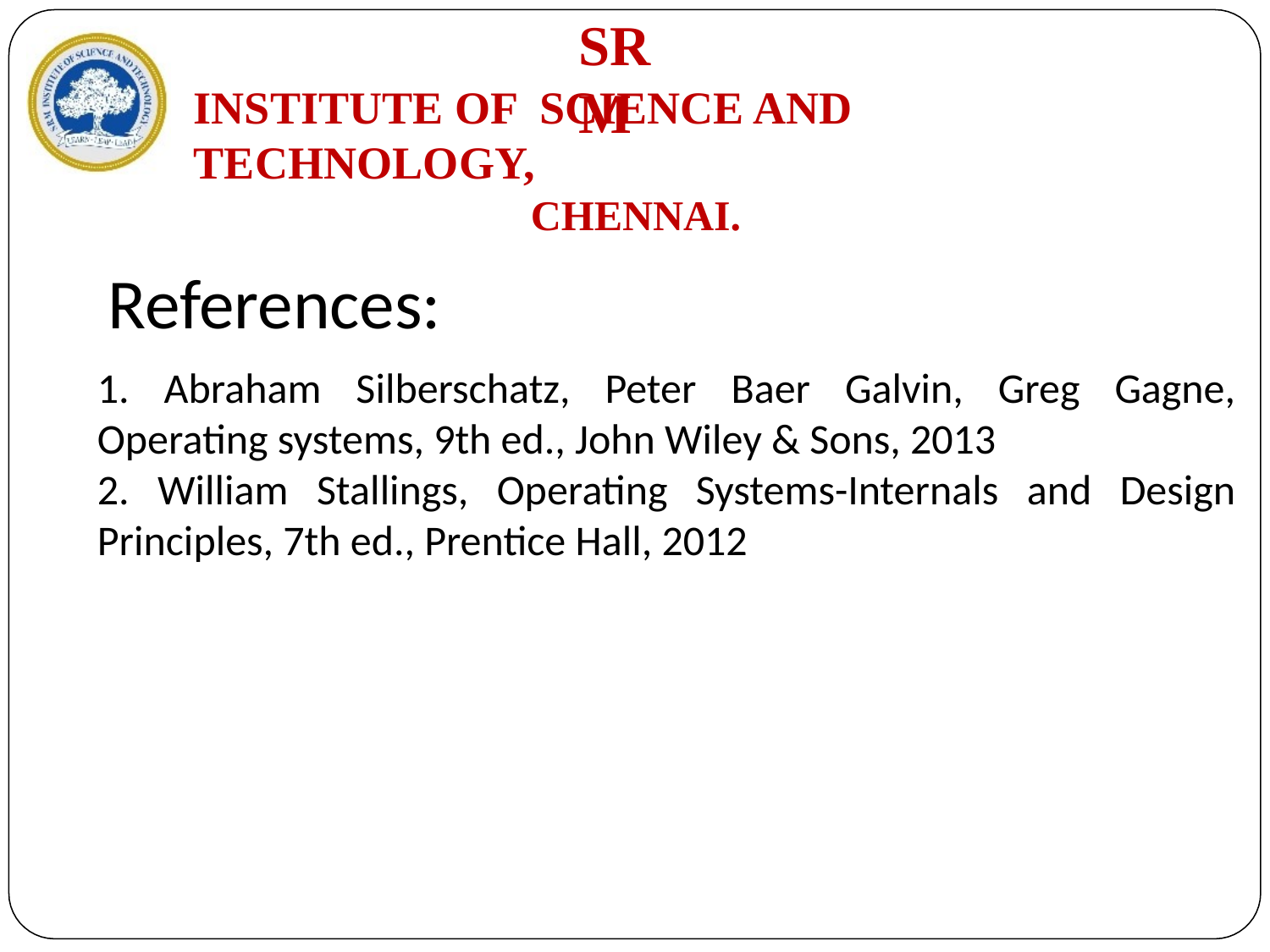

# SRM

INSTITUTE OF  SCIENCE AND TECHNOLOGY,
CHENNAI.
References:
1. Abraham Silberschatz, Peter Baer Galvin, Greg Gagne, Operating systems, 9th ed., John Wiley & Sons, 2013
2. William Stallings, Operating Systems-Internals and Design Principles, 7th ed., Prentice Hall, 2012